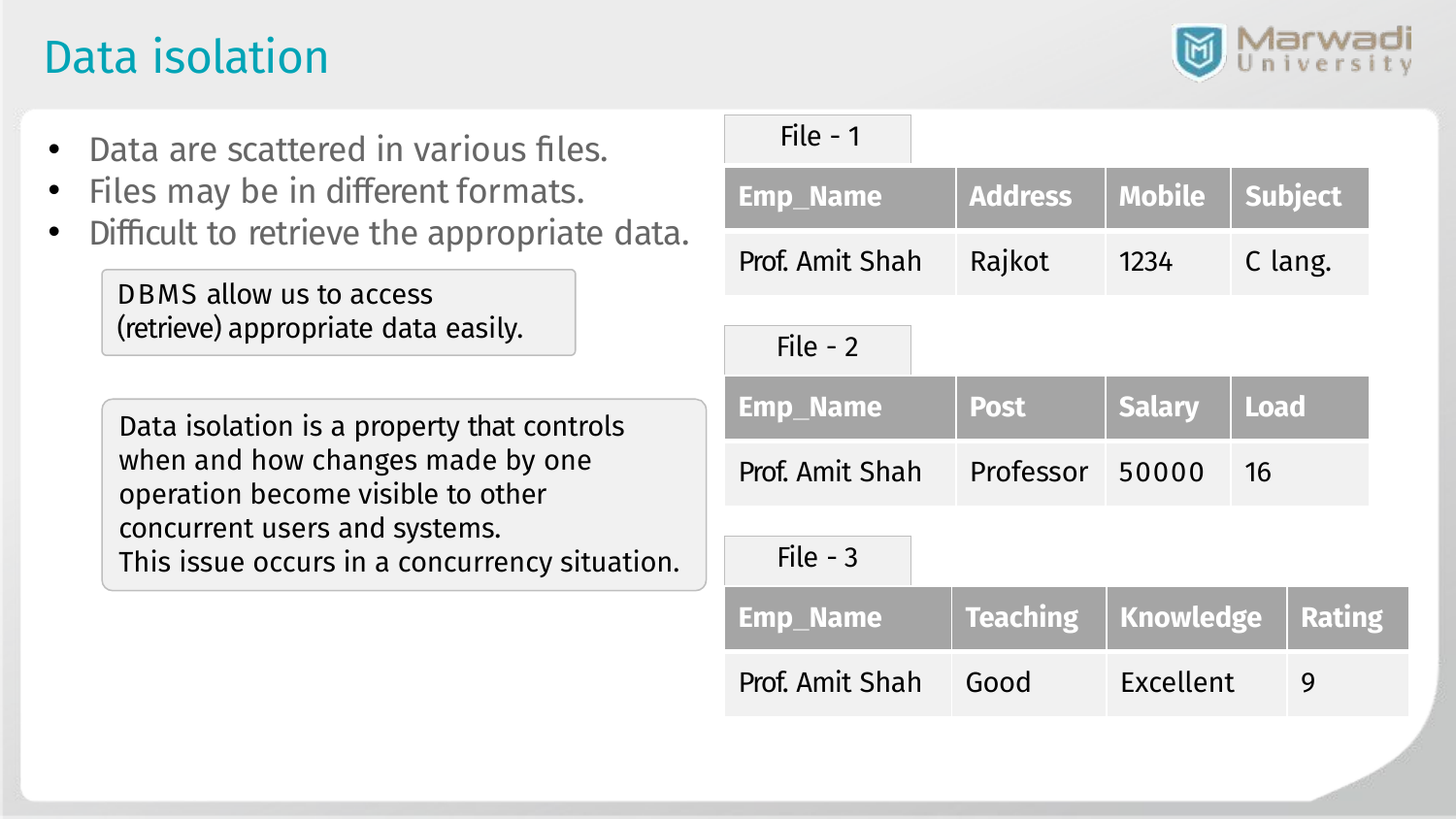

# Data isolation
| File - 1 |  |  |  |  |
| --- | --- | --- | --- | --- |
| Emp\_Name |  | Address | Mobile | Subject |
| Prof. Amit Shah |  | Rajkot | 1234 | C lang. |
Data are scattered in various files.
Files may be in different formats.
Difficult to retrieve the appropriate data.
DBMS allow us to access (retrieve) appropriate data easily.

Data isolation is a property that controls when and how changes made by one operation become visible to other concurrent users and systems.
This issue occurs in a concurrency situation.

| File - 2 |  |  |  |  |
| --- | --- | --- | --- | --- |
| Emp\_Name |  | Post | Salary | Load |
| Prof. Amit Shah |  | Professor | 50000 | 16 |

| File - 3 |  |  |  |  |
| --- | --- | --- | --- | --- |
| Emp\_Name |  | Teaching | Knowledge | Rating |
| Prof. Amit Shah |  | Good | Excellent | 9 |